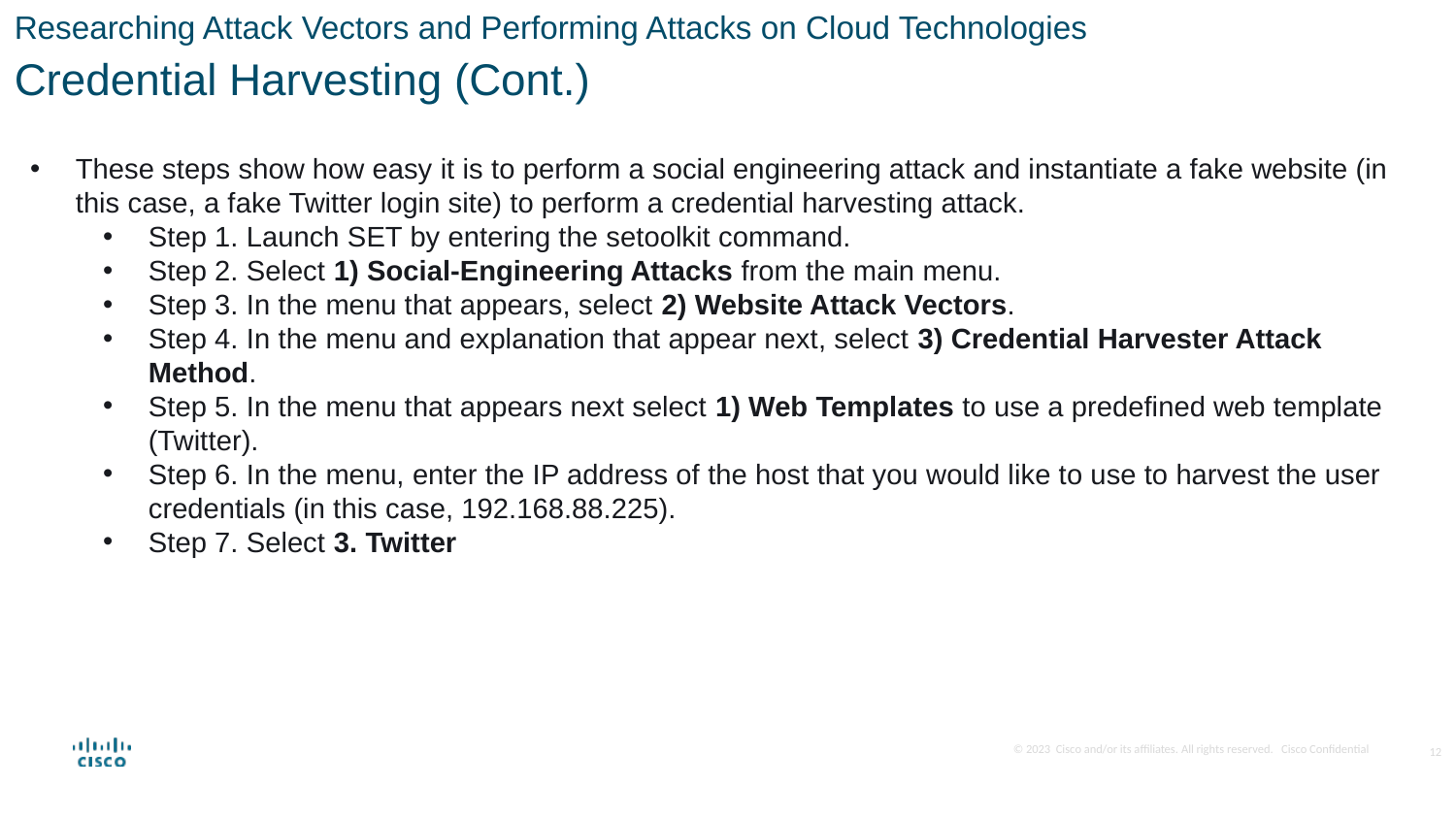

Researching Attack Vectors and Performing Attacks on Cloud Technologies
Credential Harvesting (Cont.)

These steps show how easy it is to perform a social engineering attack and instantiate a fake website (in this case, a fake Twitter login site) to perform a credential harvesting attack.
Step 1. Launch SET by entering the setoolkit command.
Step 2. Select 1) Social-Engineering Attacks from the main menu.
Step 3. In the menu that appears, select 2) Website Attack Vectors.
Step 4. In the menu and explanation that appear next, select 3) Credential Harvester Attack Method.
Step 5. In the menu that appears next select 1) Web Templates to use a predefined web template (Twitter).
Step 6. In the menu, enter the IP address of the host that you would like to use to harvest the user credentials (in this case, 192.168.88.225).
Step 7. Select 3. Twitter
12